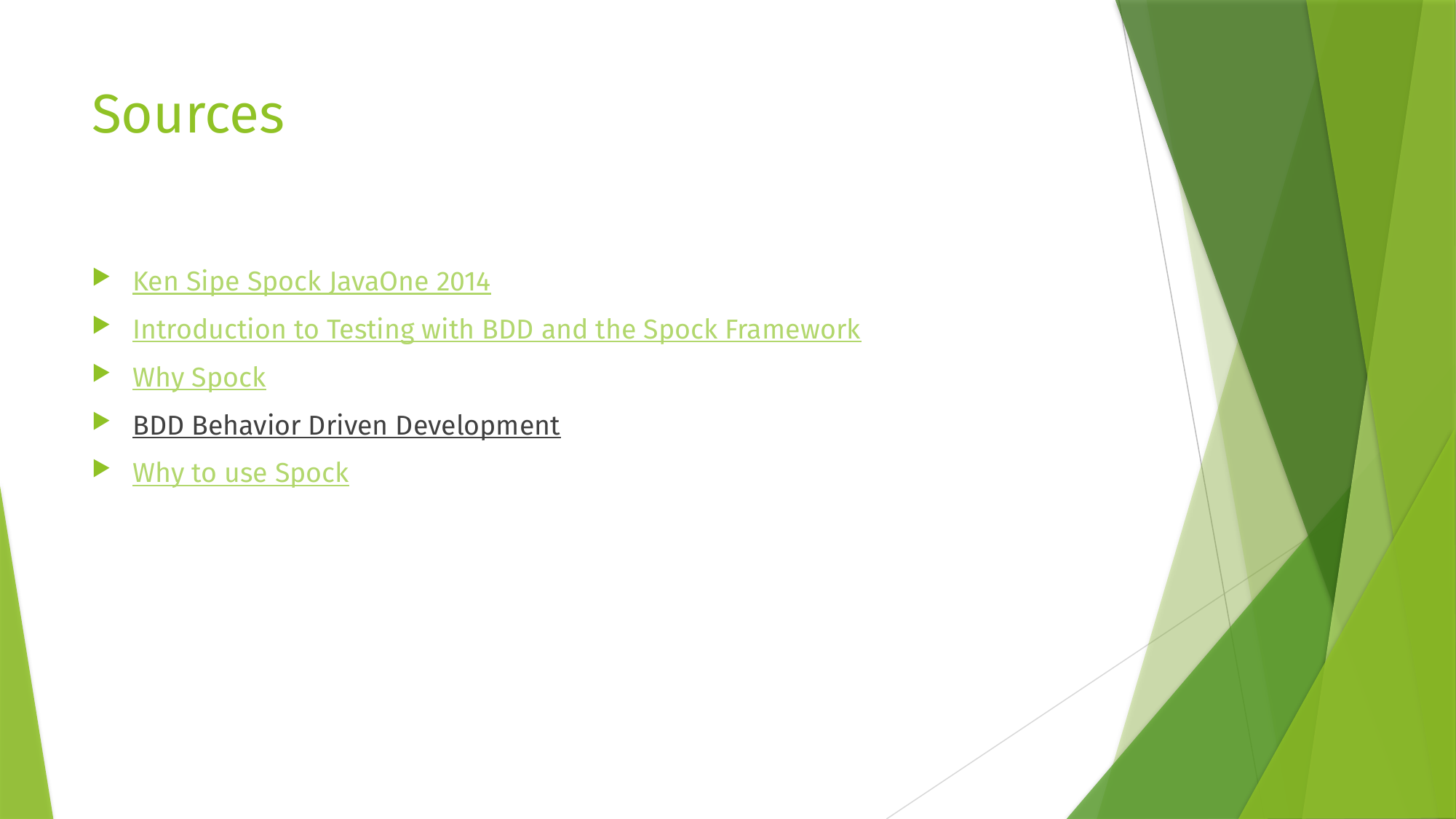

# Sources
Ken Sipe Spock JavaOne 2014
Introduction to Testing with BDD and the Spock Framework
Why Spock
BDD Behavior Driven Development
Why to use Spock